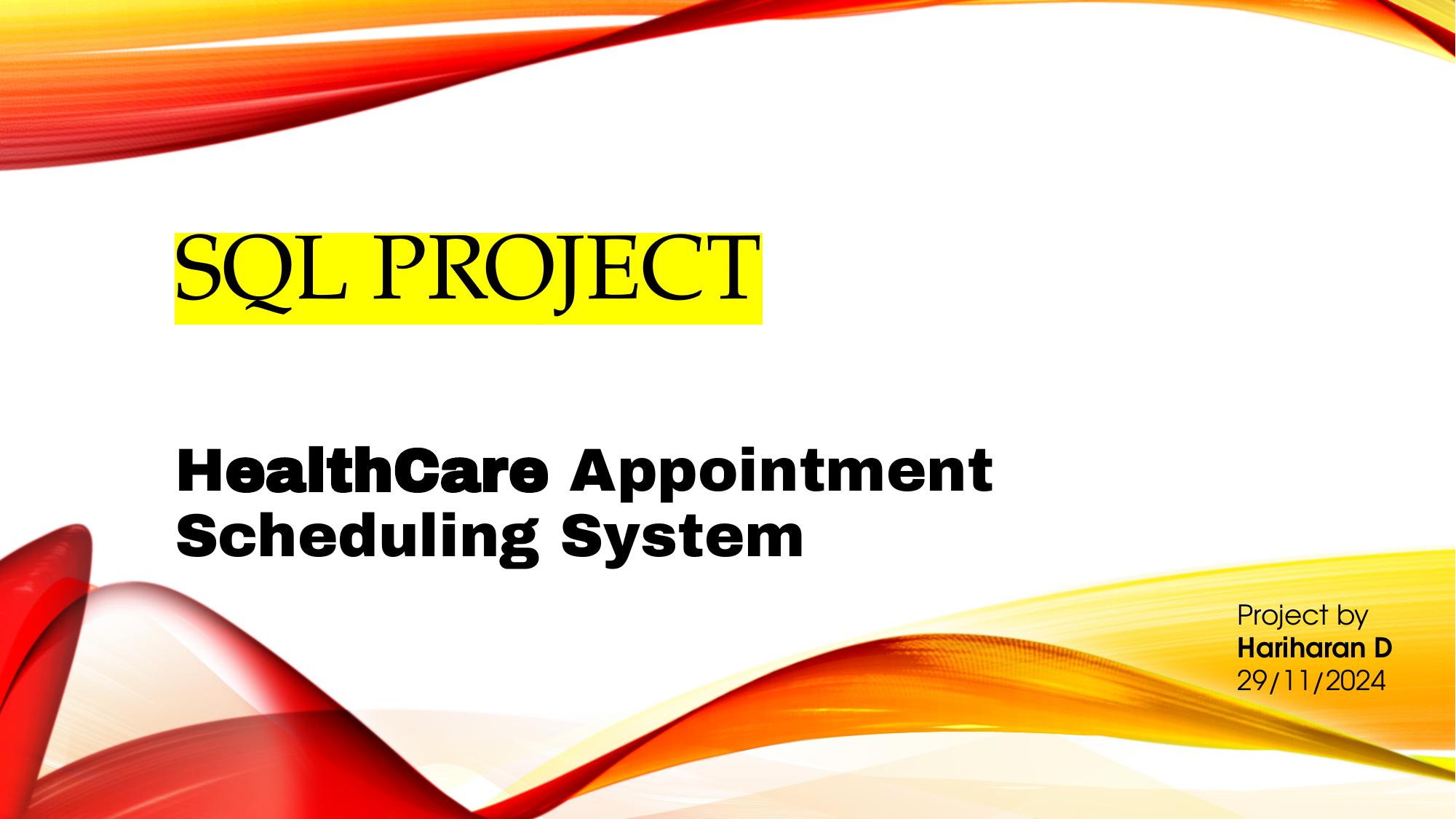

# SQL PROJECT
HealthCare Appointment Scheduling System
Project by
Hariharan D 29/11/2024